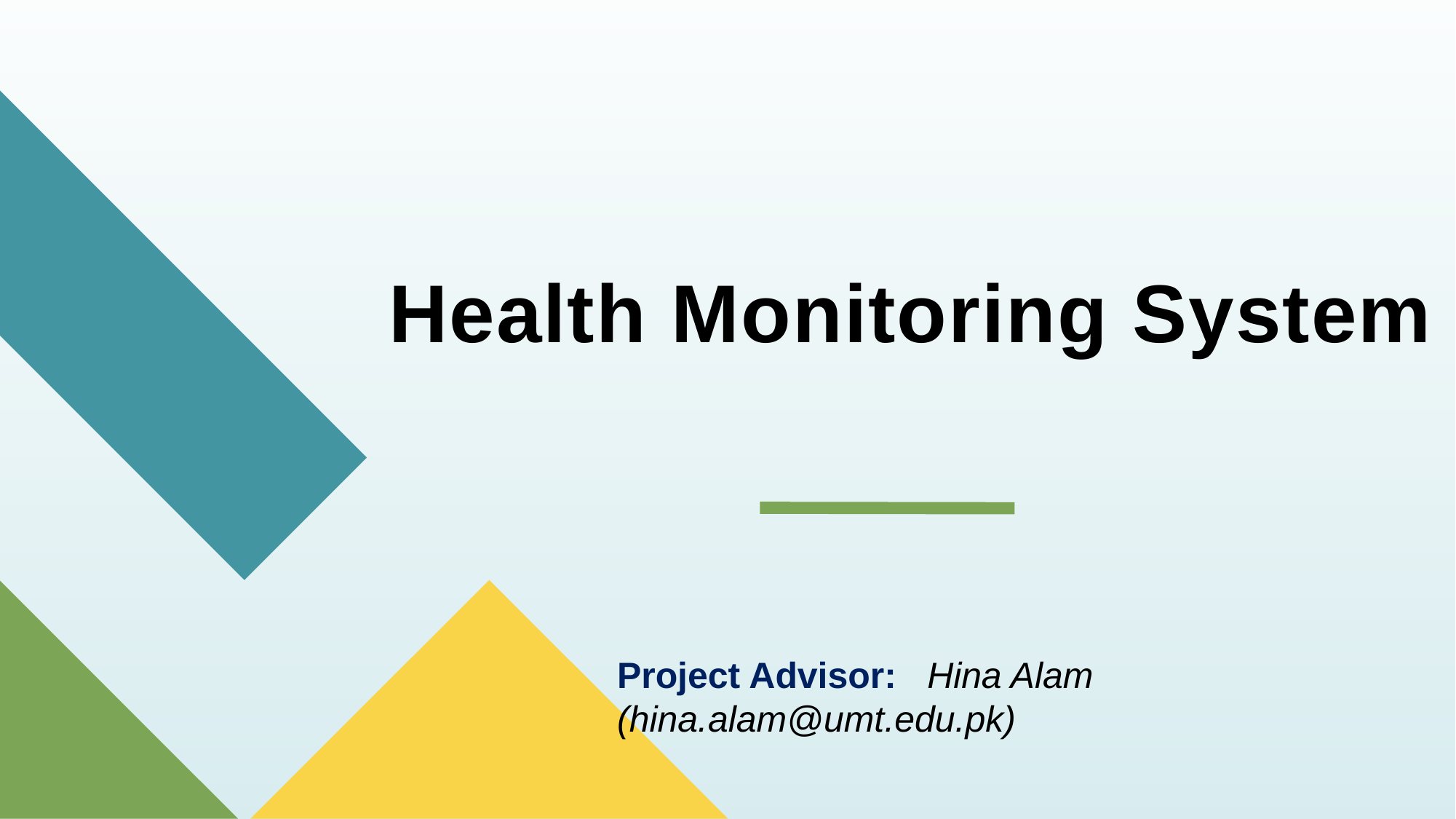

# Health Monitoring System
Project Advisor:   Hina Alam (hina.alam@umt.edu.pk)